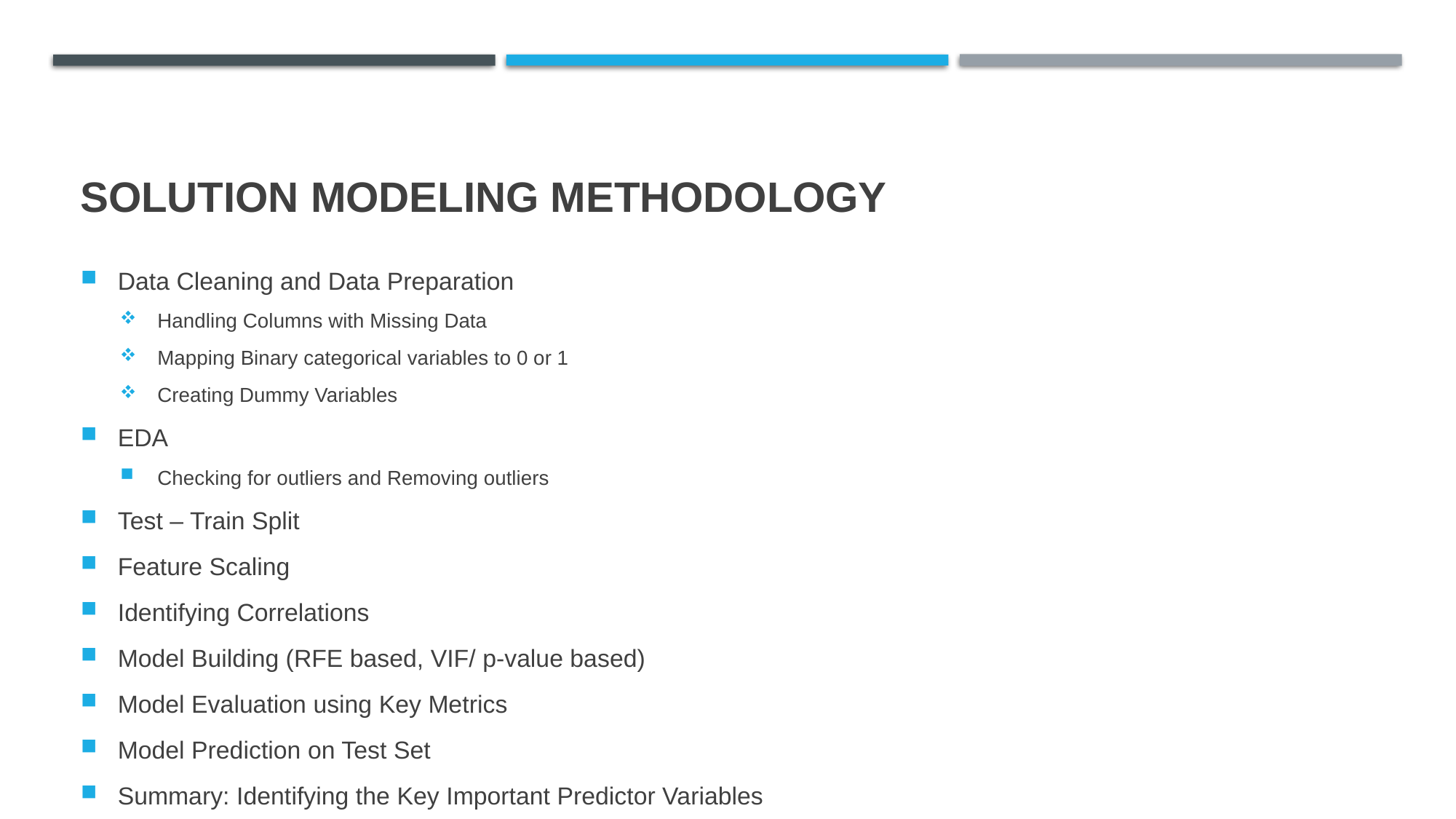

# Solution modeling methodology
Data Cleaning and Data Preparation
Handling Columns with Missing Data
Mapping Binary categorical variables to 0 or 1
Creating Dummy Variables
EDA
Checking for outliers and Removing outliers
Test – Train Split
Feature Scaling
Identifying Correlations
Model Building (RFE based, VIF/ p-value based)
Model Evaluation using Key Metrics
Model Prediction on Test Set
Summary: Identifying the Key Important Predictor Variables